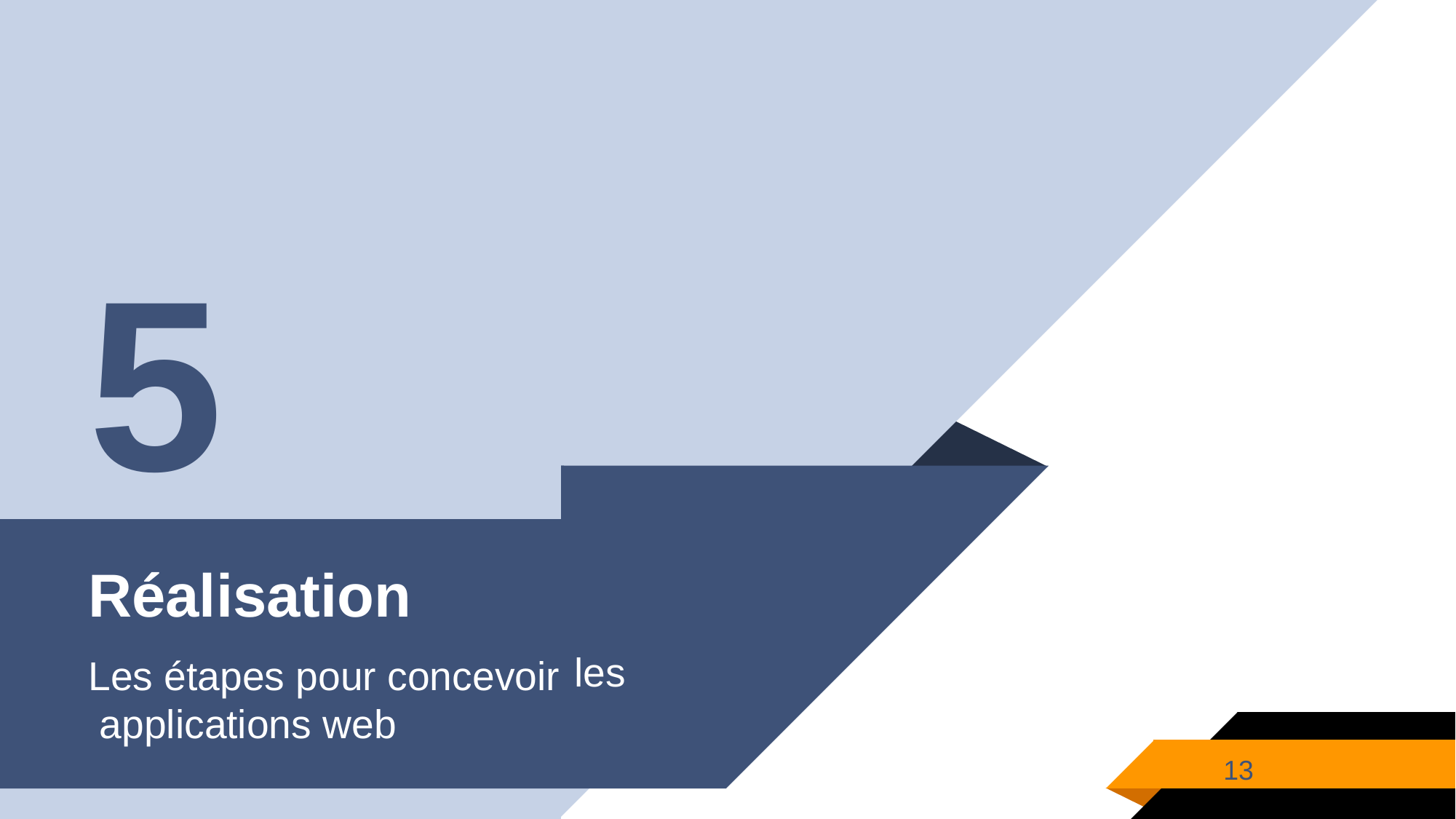

# 5

Réalisation
Les étapes pour concevoir  applications web
les
13